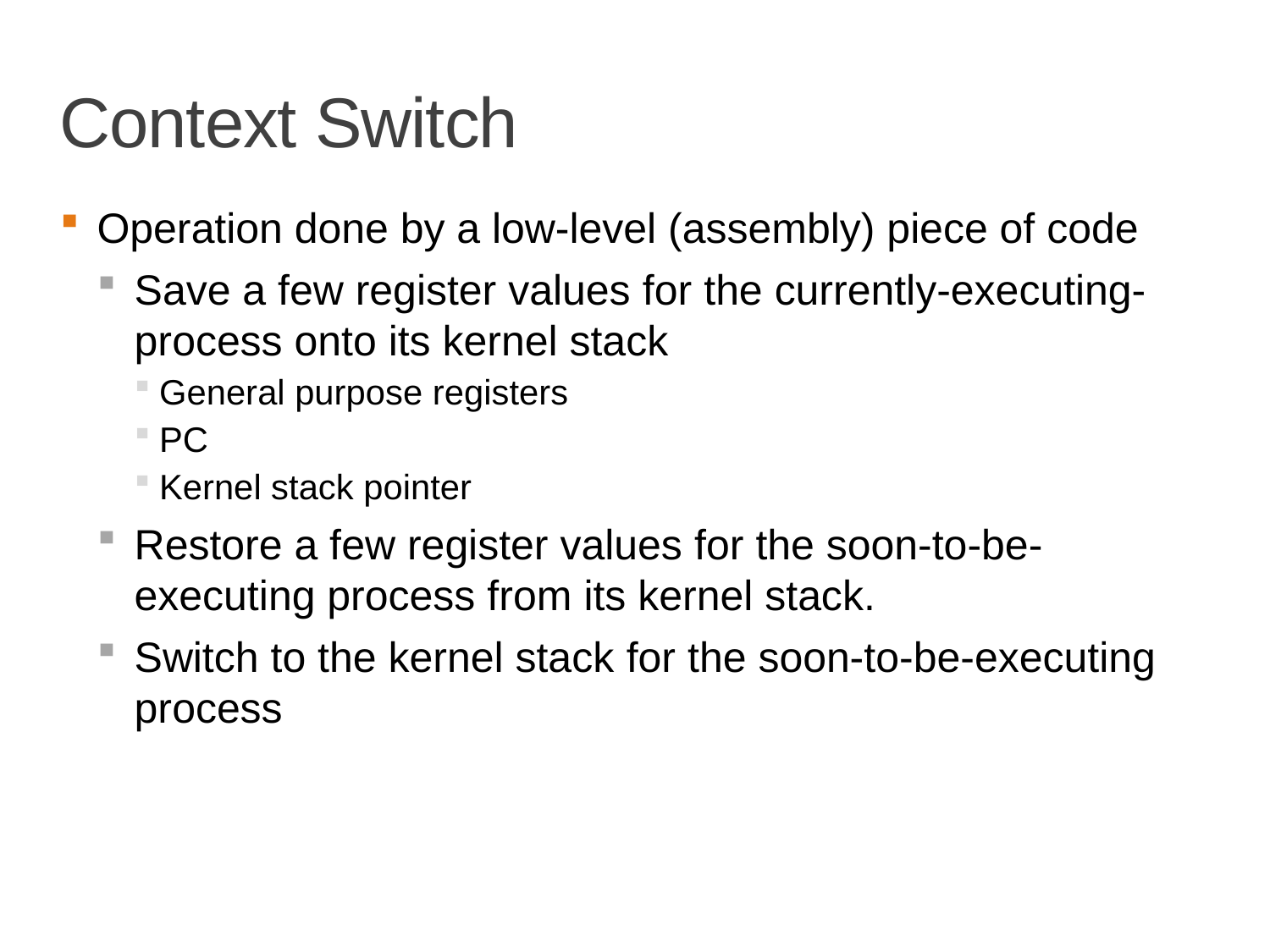

# Context Switch
Operation done by a low-level (assembly) piece of code
Save a few register values for the currently-executing-process onto its kernel stack
General purpose registers
PC
Kernel stack pointer
Restore a few register values for the soon-to-be-executing process from its kernel stack.
Switch to the kernel stack for the soon-to-be-executing process